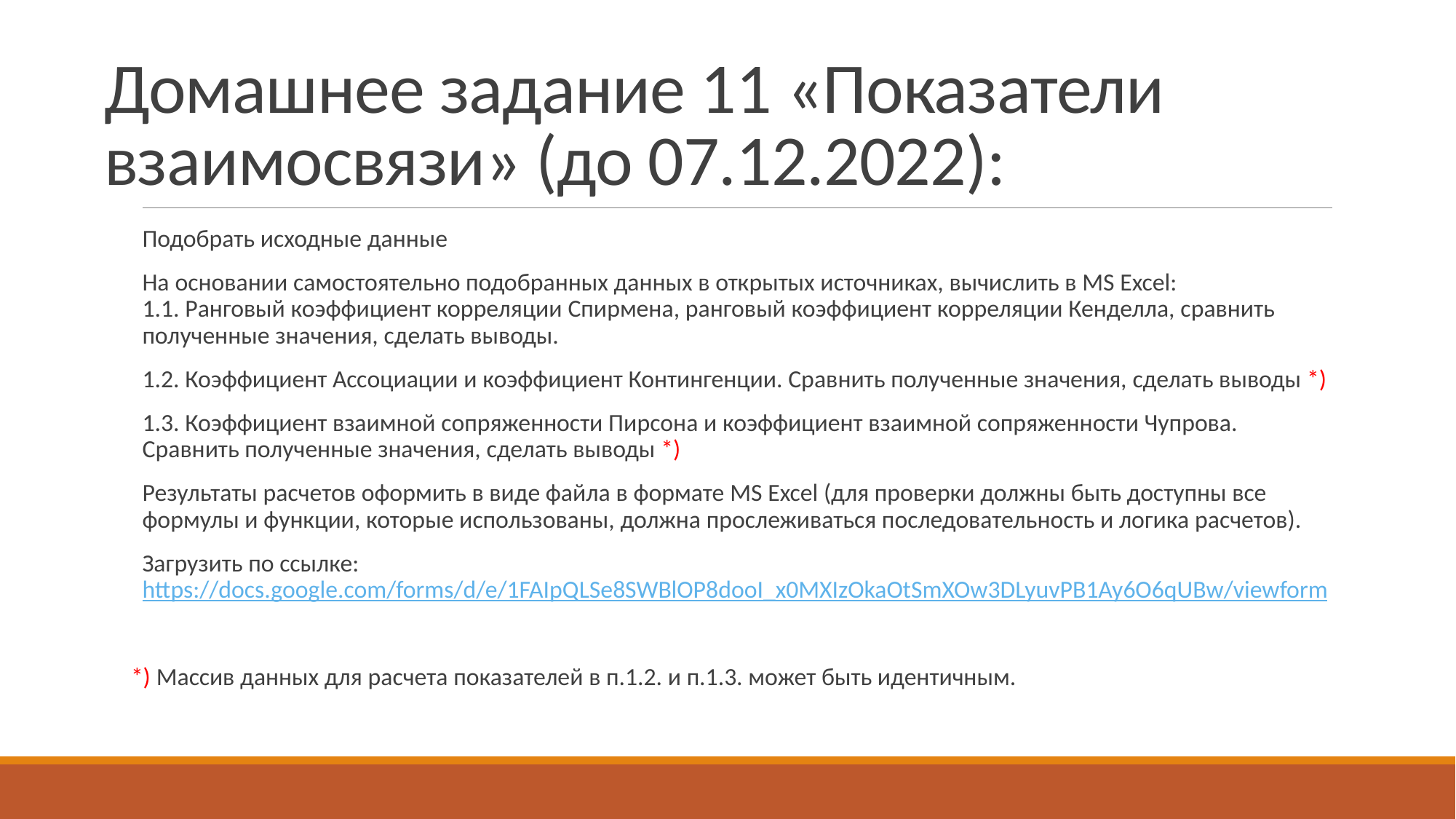

# Домашнее задание 11 «Показатели взаимосвязи» (до 07.12.2022):
Подобрать исходные данные
На основании самостоятельно подобранных данных в открытых источниках, вычислить в MS Excel:
1.1. Ранговый коэффициент корреляции Спирмена, ранговый коэффициент корреляции Кенделла, сравнить полученные значения, сделать выводы.
1.2. Коэффициент Ассоциации и коэффициент Контингенции. Сравнить полученные значения, сделать выводы *)
1.3. Коэффициент взаимной сопряженности Пирсона и коэффициент взаимной сопряженности Чупрова. Сравнить полученные значения, сделать выводы *)
Результаты расчетов оформить в виде файла в формате MS Excel (для проверки должны быть доступны все формулы и функции, которые использованы, должна прослеживаться последовательность и логика расчетов).
Загрузить по ссылке:  https://docs.google.com/forms/d/e/1FAIpQLSe8SWBlOP8dooI_x0MXIzOkaOtSmXOw3DLyuvPB1Ay6O6qUBw/viewform

*) Массив данных для расчета показателей в п.1.2. и п.1.3. может быть идентичным.